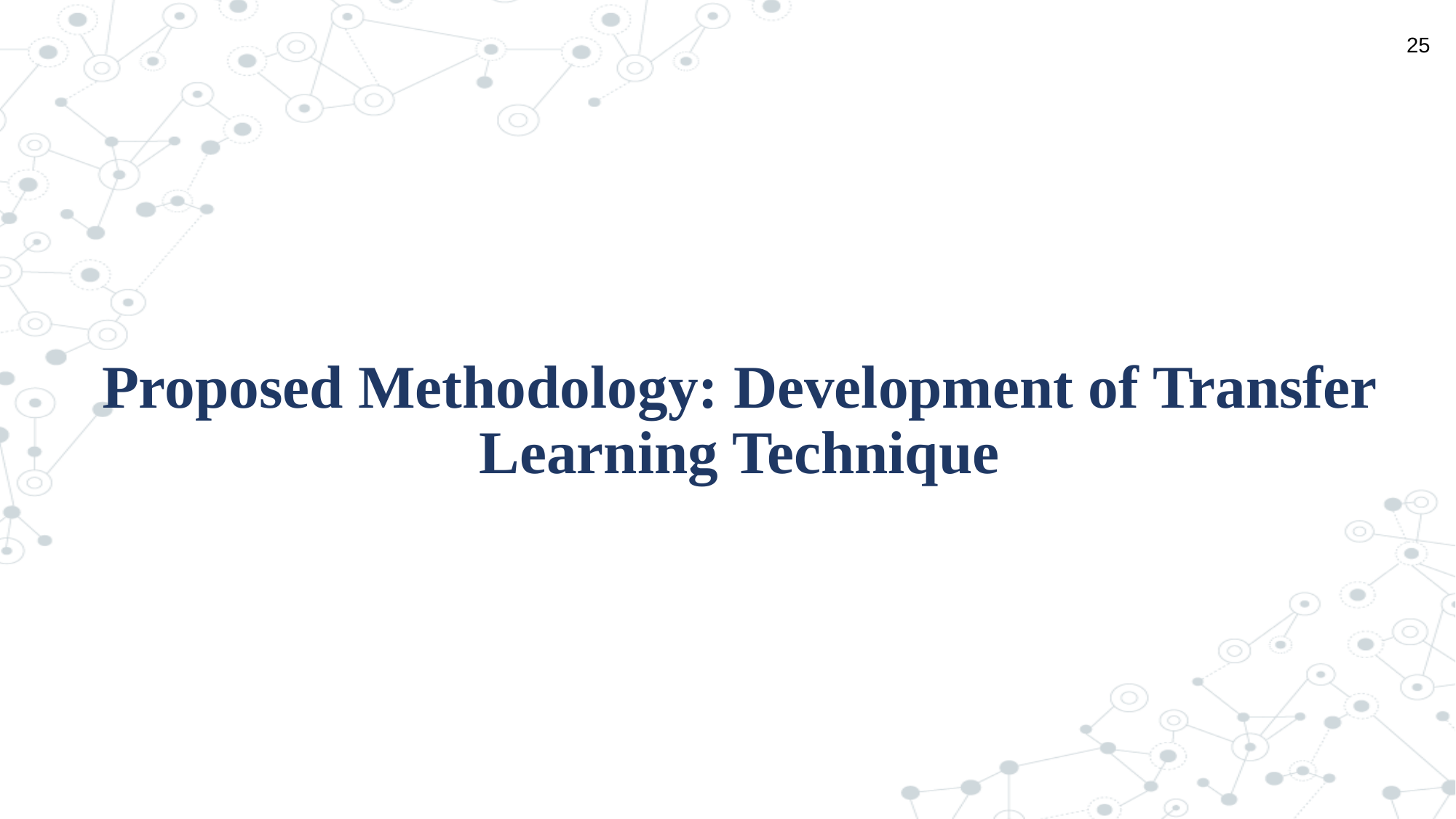

25
Proposed Methodology: Development of Transfer Learning Technique